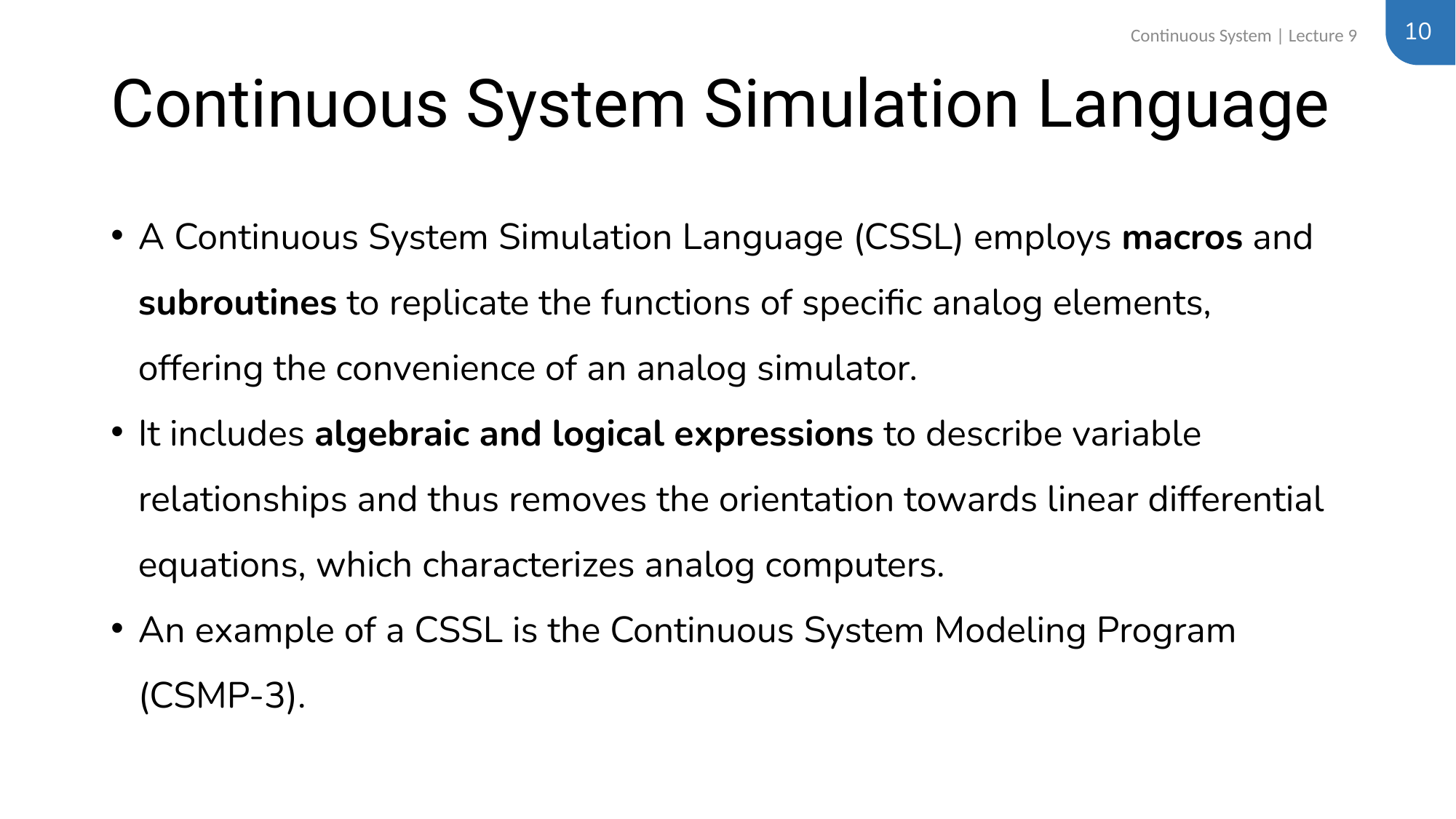

10
Continuous System | Lecture 9
# Continuous System Simulation Language
A Continuous System Simulation Language (CSSL) employs macros and subroutines to replicate the functions of specific analog elements, offering the convenience of an analog simulator.
It includes algebraic and logical expressions to describe variable relationships and thus removes the orientation towards linear differential equations, which characterizes analog computers.
An example of a CSSL is the Continuous System Modeling Program (CSMP-3).